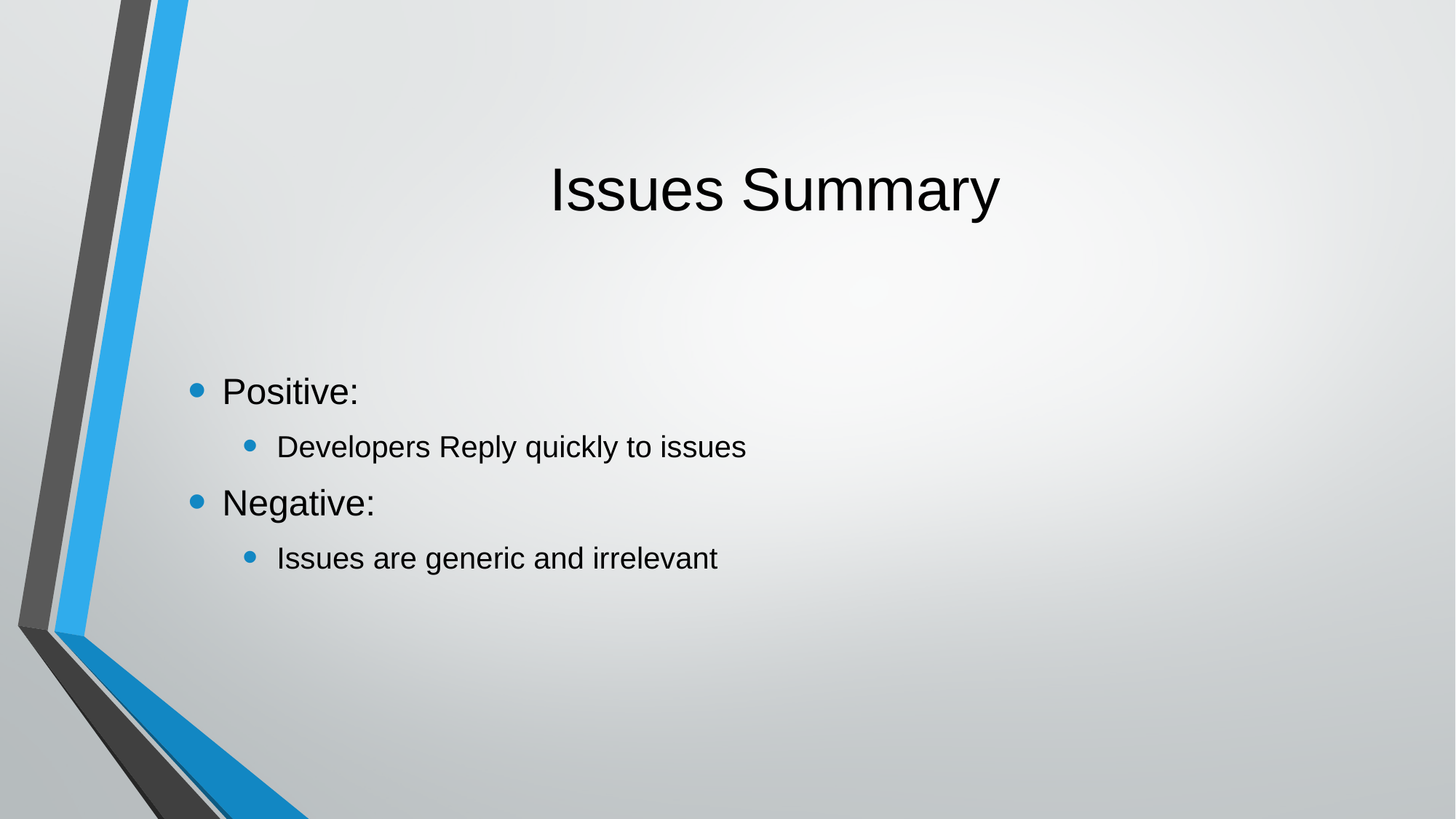

# Issues Summary
Positive:
Developers Reply quickly to issues
Negative:
Issues are generic and irrelevant